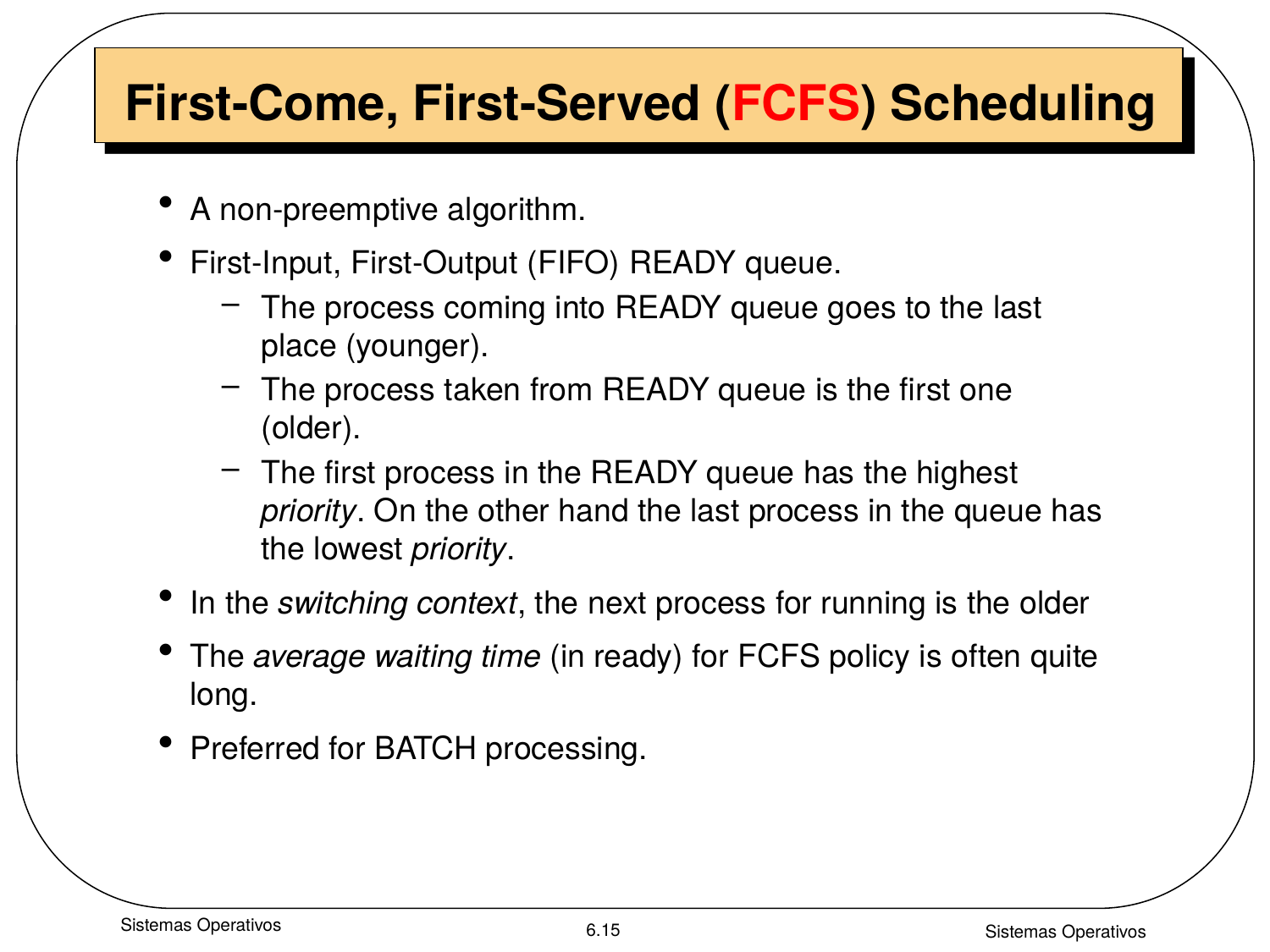

# First-Come, First-Served (FCFS) Scheduling
A non-preemptive algorithm.
First-Input, First-Output (FIFO) READY queue.
The process coming into READY queue goes to the last place (younger).
The process taken from READY queue is the first one (older).
The first process in the READY queue has the highest priority. On the other hand the last process in the queue has the lowest priority.
In the switching context, the next process for running is the older
The average waiting time (in ready) for FCFS policy is often quite long.
Preferred for BATCH processing.
Sistemas Operativos